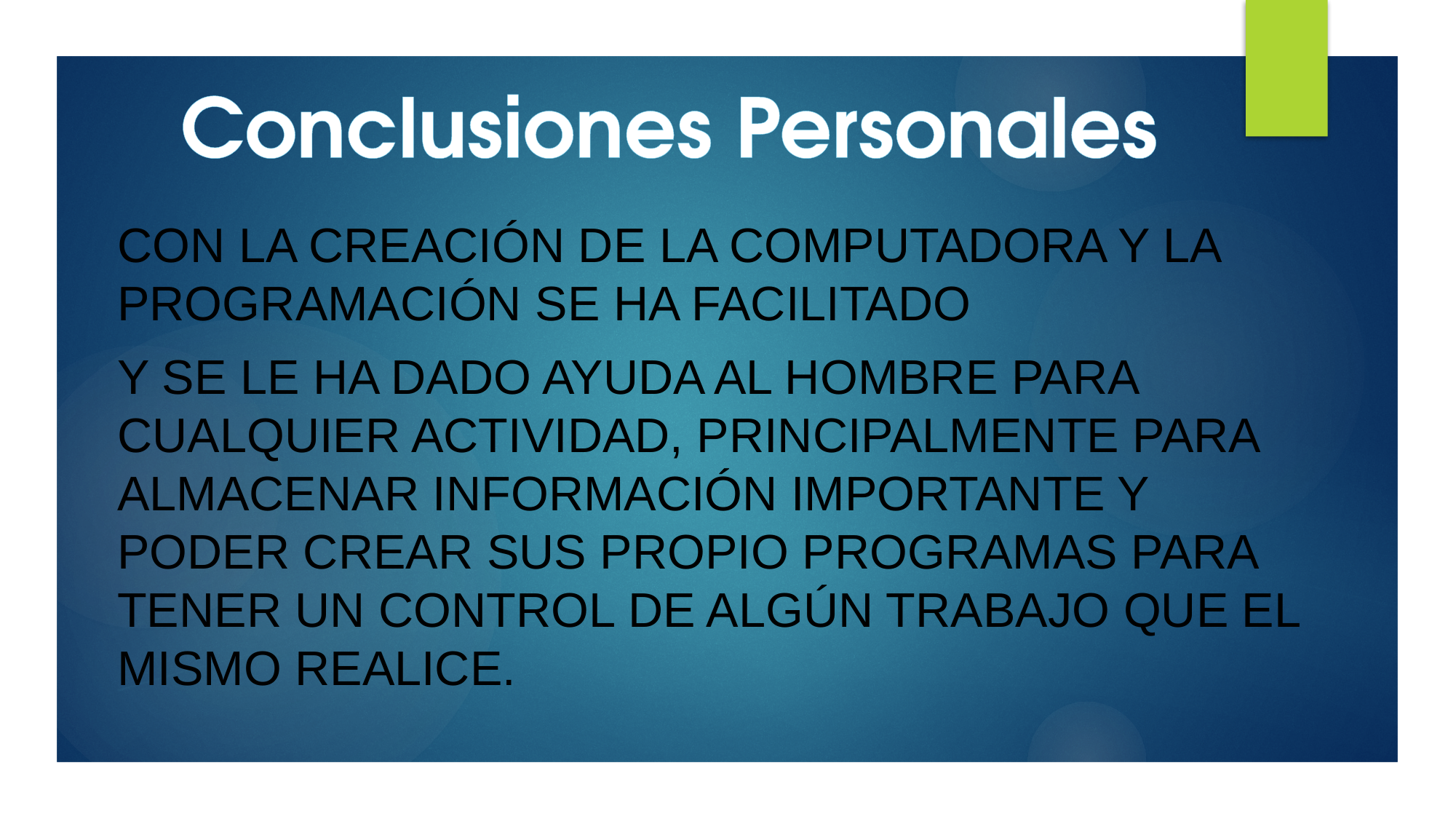

Conclusiones Personales
Con la creación de la computadora y la programación se ha facilitado
Y se le ha dado ayuda al hombre para cualquier actividad, principalmente para almacenar información importante y poder crear sus propio programas para tener un control de algún trabajo que el mismo realice.